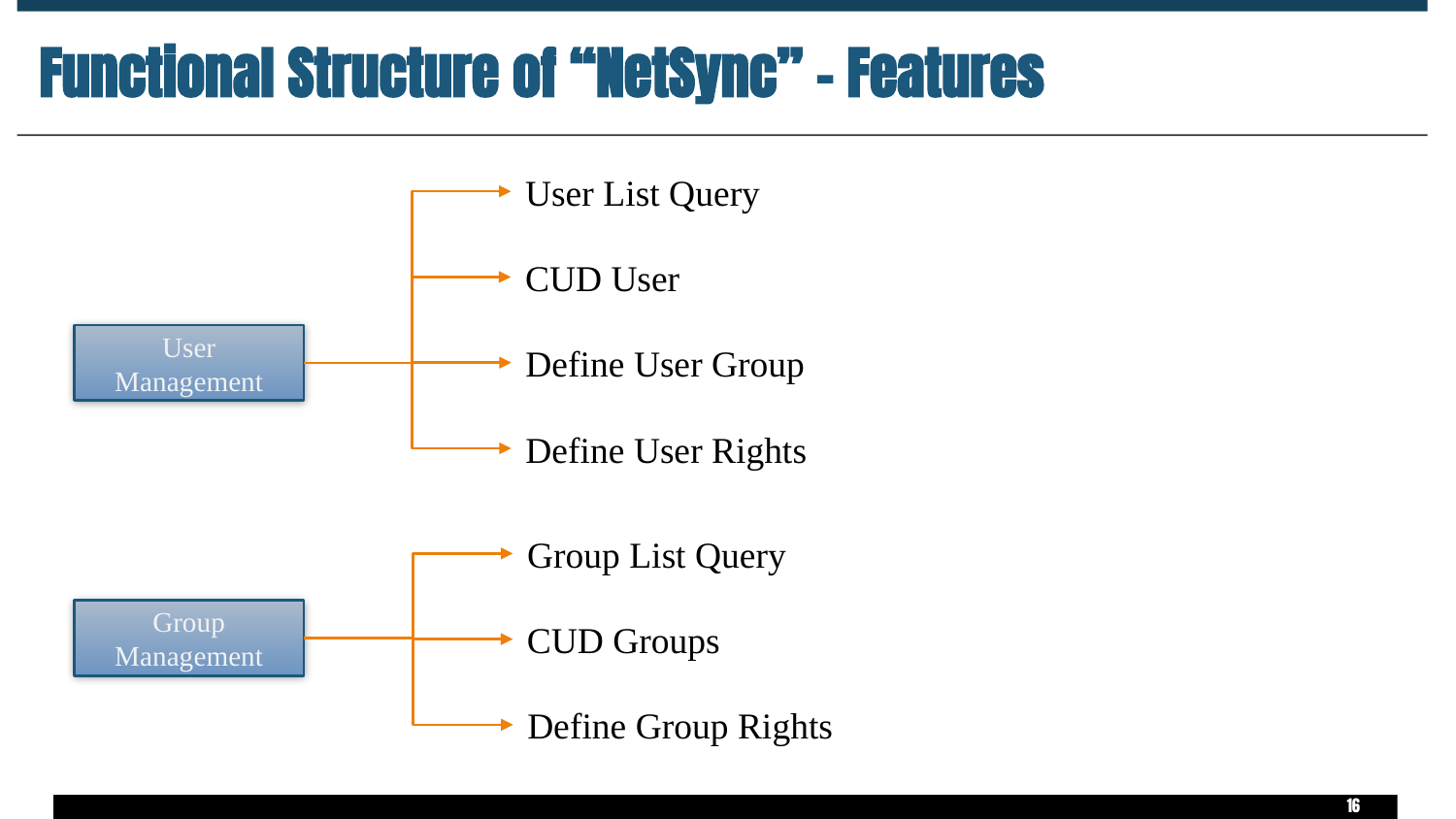

# Functional Structure of “NetSync” - Features
User List Query
CUD User
User Management
Define User Group
Define User Rights
Group List Query
Group Management
CUD Groups
Define Group Rights
16